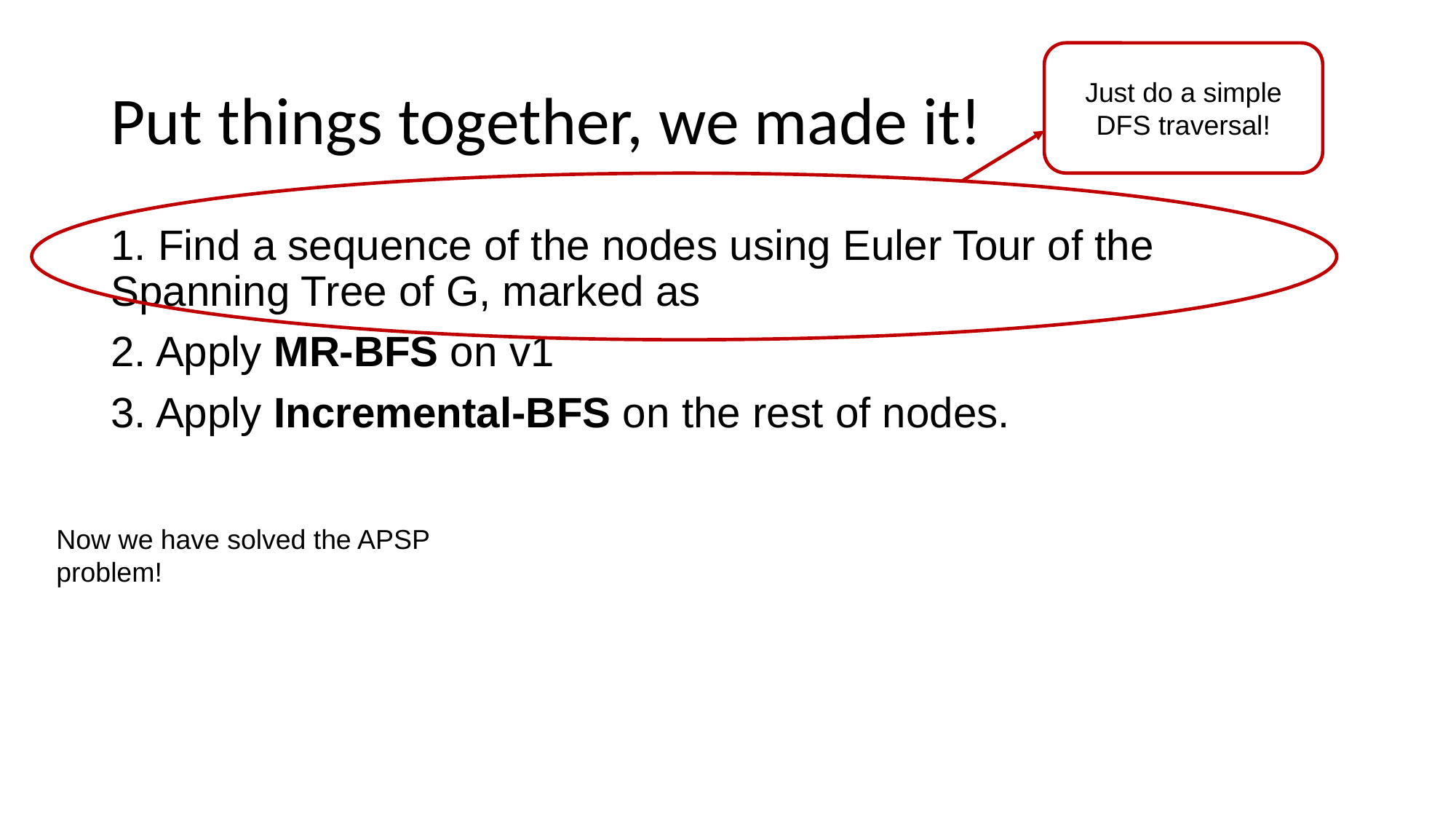

Just do a simple
DFS traversal!
# Put things together, we made it!

1. Find a sequence of the nodes using Euler Tour of the Spanning Tree of G, marked as
2. Apply MR-BFS on v1
3. Apply Incremental-BFS on the rest of nodes.
Now we have solved the APSP problem!